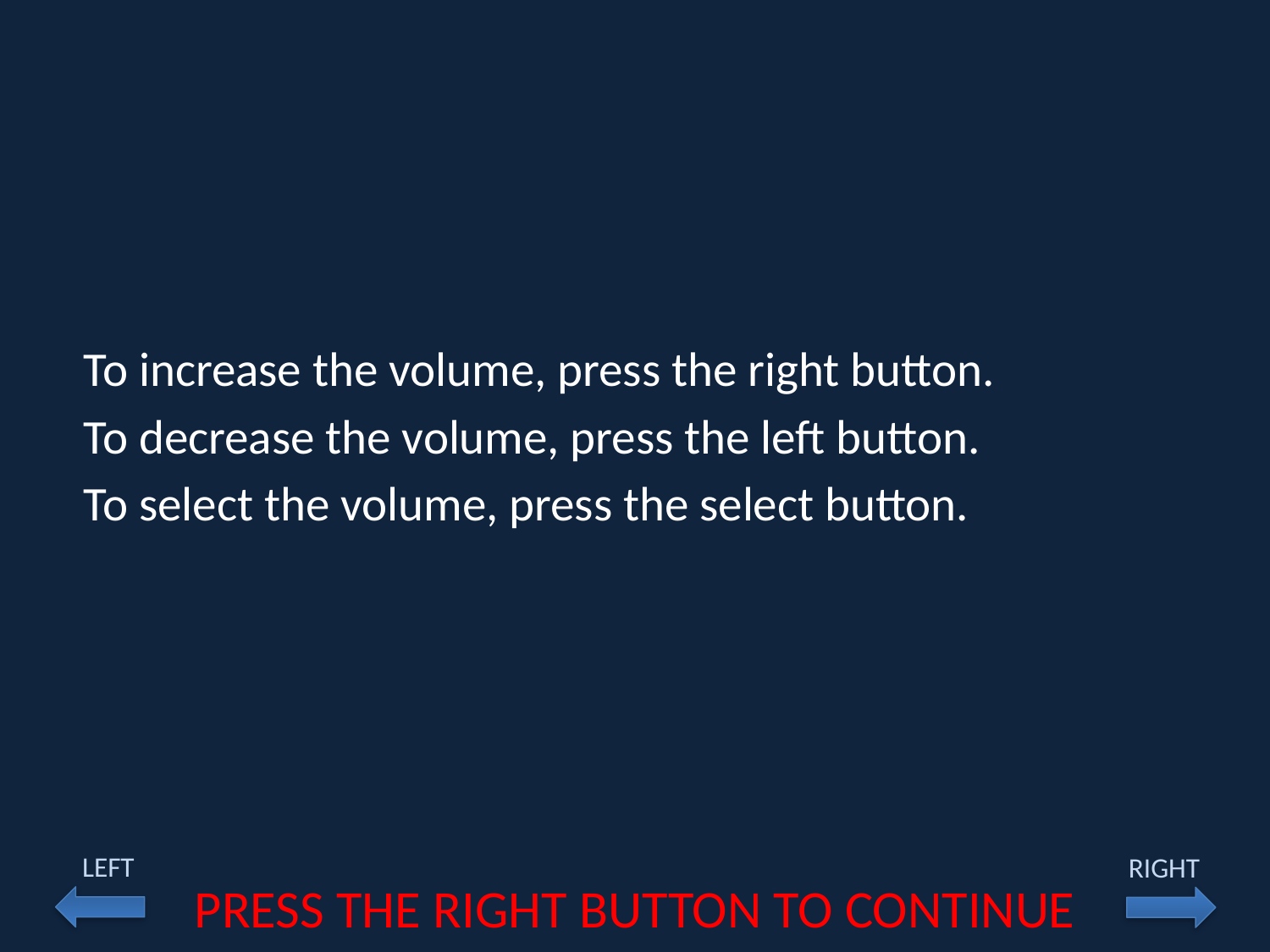

To increase the volume, press the right button.
To decrease the volume, press the left button.
To select the volume, press the select button.
LEFT
RIGHT
PRESS THE RIGHT BUTTON TO CONTINUE